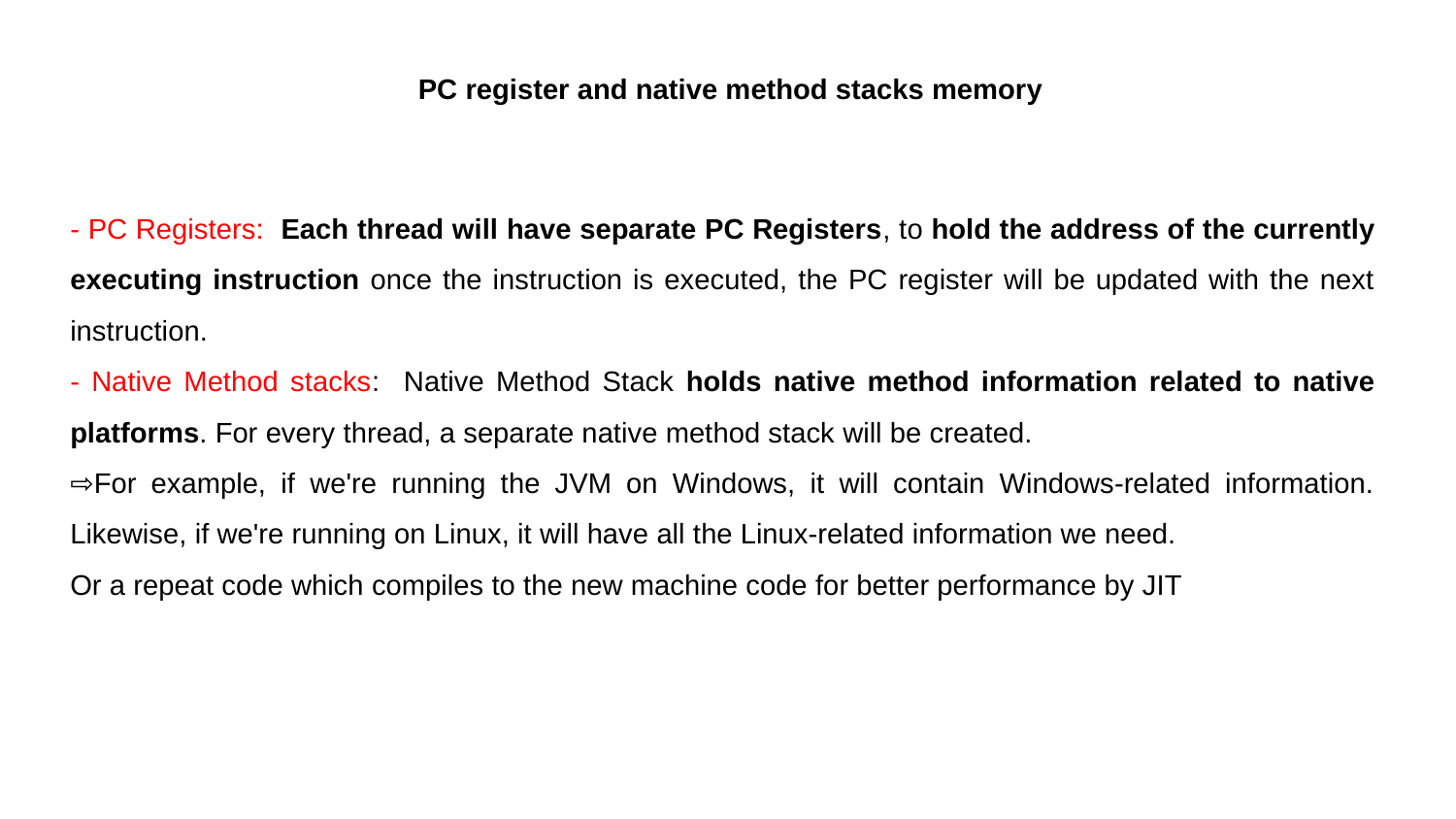

PC register and native method stacks memory
- PC Registers:  Each thread will have separate PC Registers, to hold the address of the currently executing instruction once the instruction is executed, the PC register will be updated with the next instruction.
- Native Method stacks:  Native Method Stack holds native method information related to native platforms. For every thread, a separate native method stack will be created.
⇨For example, if we're running the JVM on Windows, it will contain Windows-related information. Likewise, if we're running on Linux, it will have all the Linux-related information we need.
Or a repeat code which compiles to the new machine code for better performance by JIT